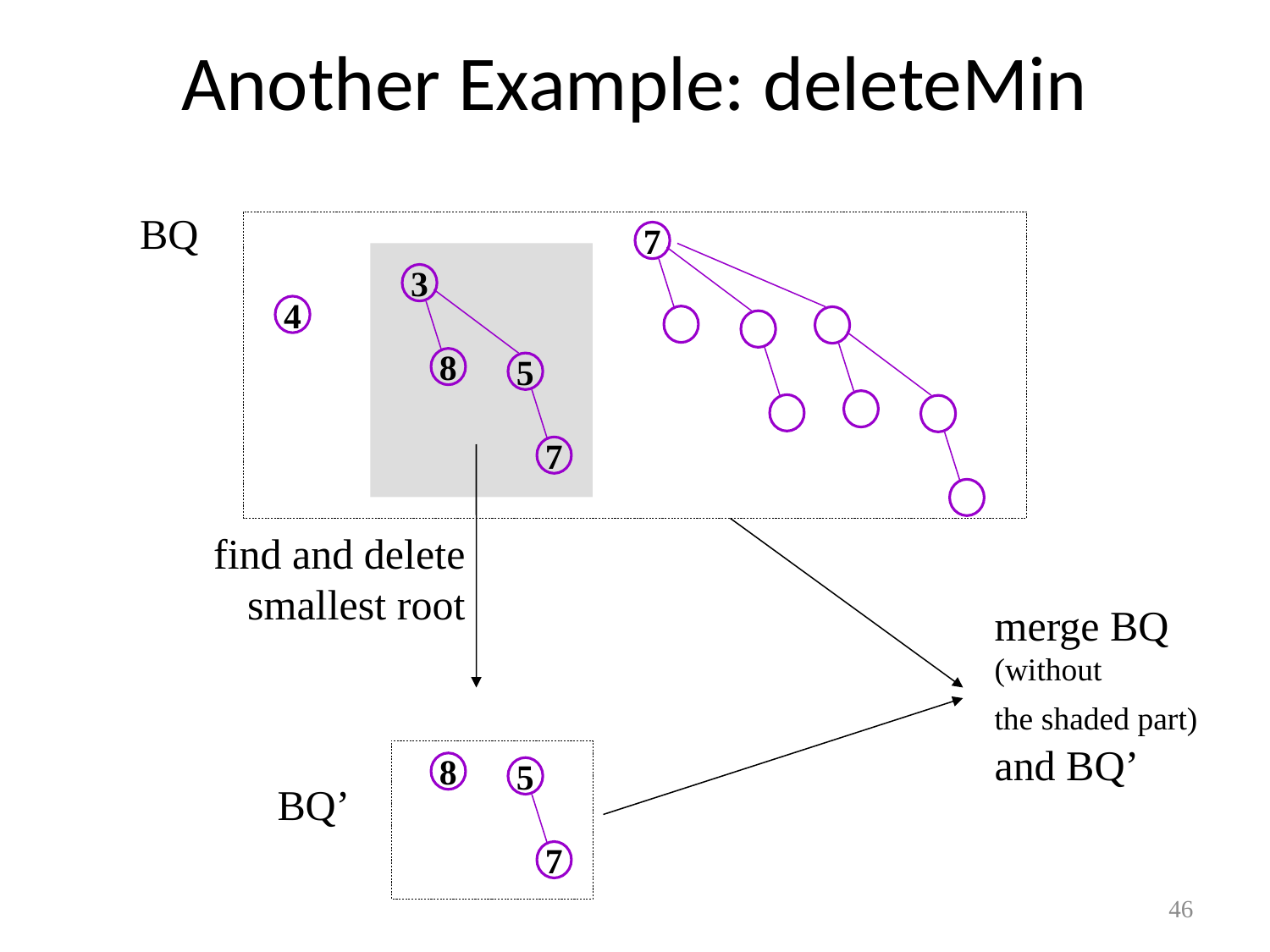

# Another Example: deleteMin
BQ

7

3

4

8
5

7

find and delete
smallest root
How long does FIND take? O(log N)
merge BQ (without
the shaded part) and BQ’
3

8
5
BQ’

Do merge on tablet
before next slide
7
46